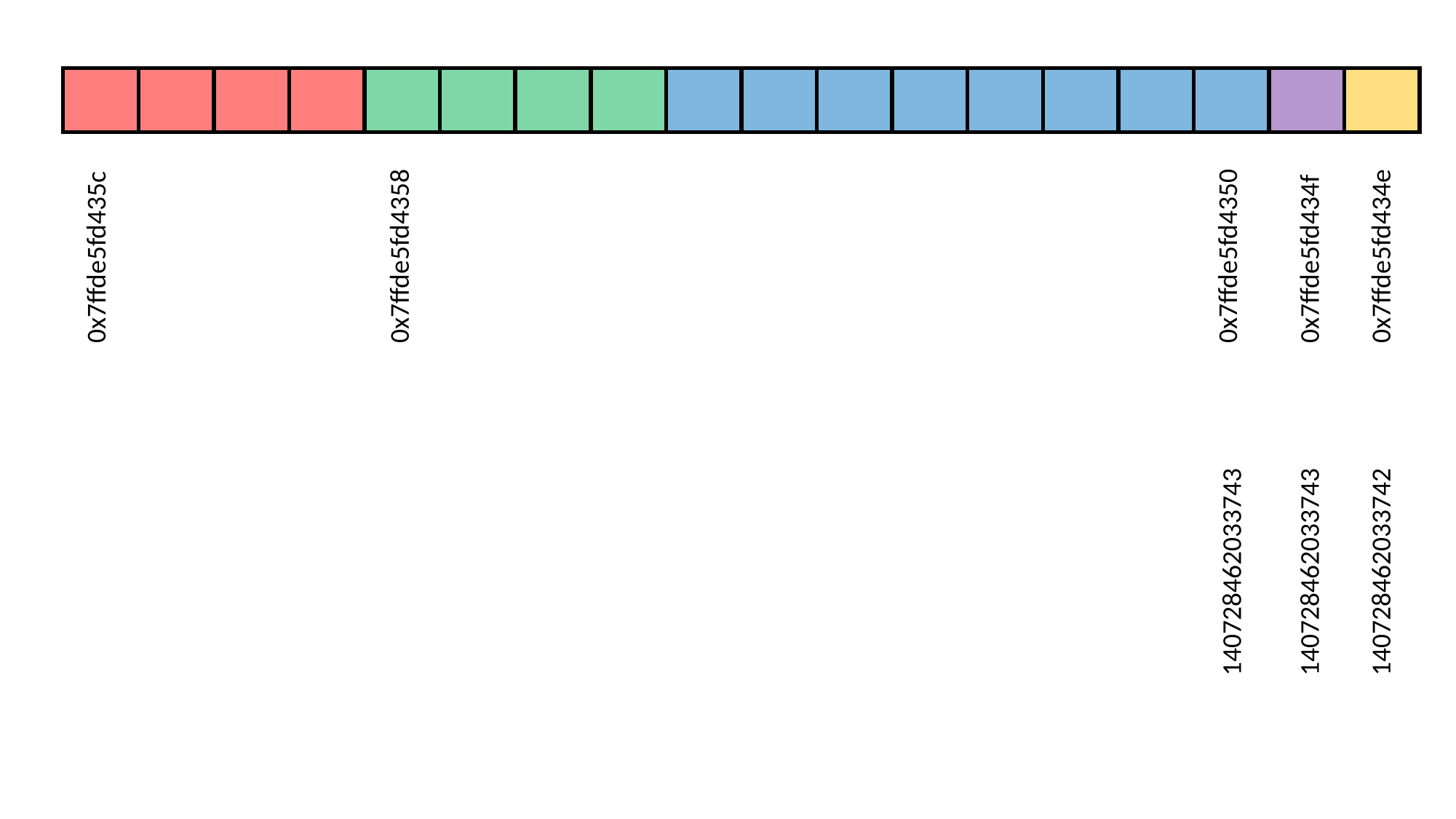

|  |  |  |  |  |  |  |  |  |  |  |  |  |  |  |  |  |  |
| --- | --- | --- | --- | --- | --- | --- | --- | --- | --- | --- | --- | --- | --- | --- | --- | --- | --- |
0x7ffde5fd434f
0x7ffde5fd434e
0x7ffde5fd435c
0x7ffde5fd4358
0x7ffde5fd4350
140728462033743
140728462033743
140728462033742